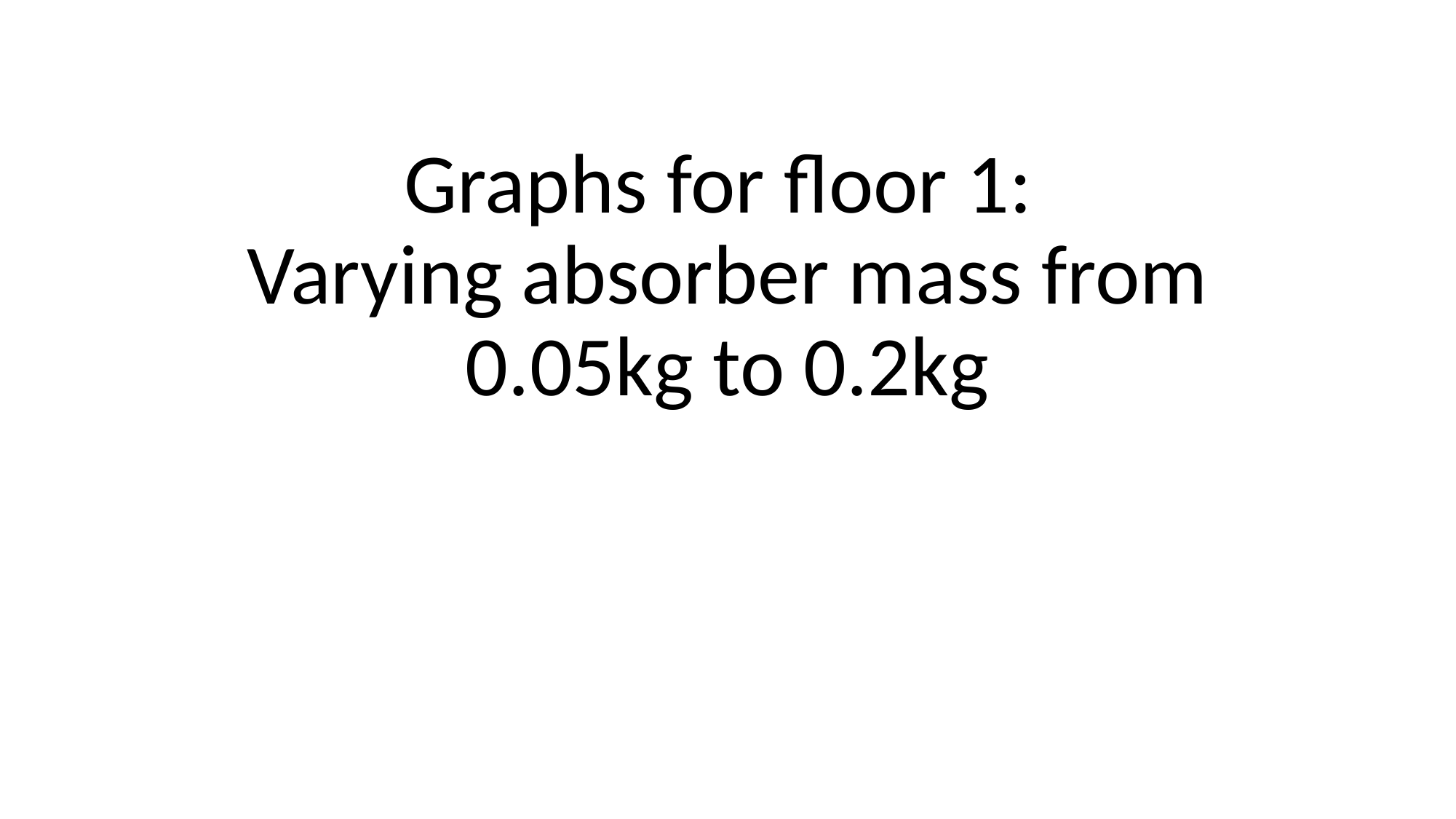

# Graphs for floor 1: Varying absorber mass from 0.05kg to 0.2kg